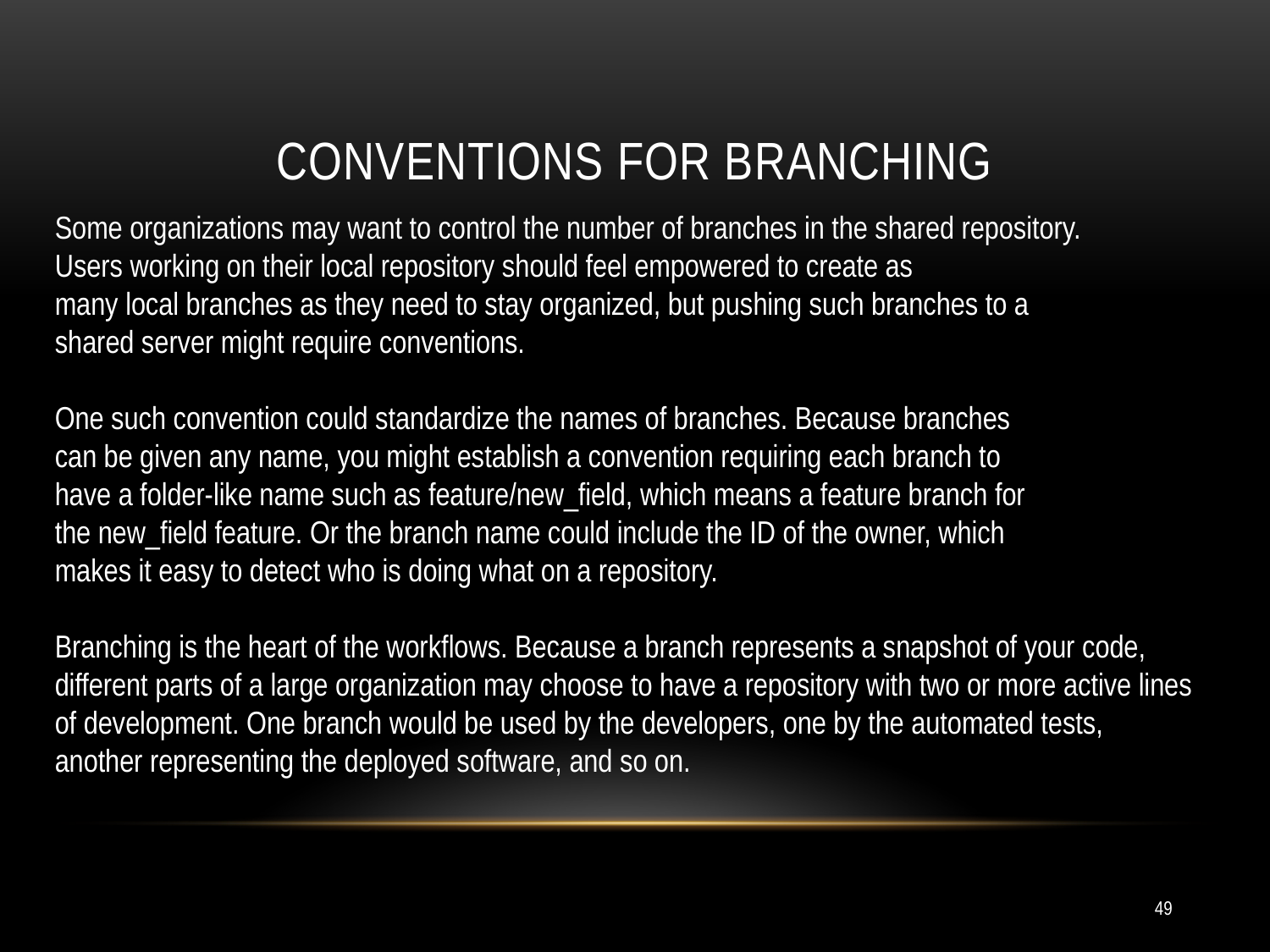

# Conventions for branching
Some organizations may want to control the number of branches in the shared repository.
Users working on their local repository should feel empowered to create as
many local branches as they need to stay organized, but pushing such branches to a
shared server might require conventions.

One such convention could standardize the names of branches. Because branches
can be given any name, you might establish a convention requiring each branch to
have a folder-like name such as feature/new_field, which means a feature branch for
the new_field feature. Or the branch name could include the ID of the owner, which
makes it easy to detect who is doing what on a repository.

Branching is the heart of the workflows. Because a branch represents a snapshot of your code, different parts of a large organization may choose to have a repository with two or more active lines of development. One branch would be used by the developers, one by the automated tests,
another representing the deployed software, and so on.
49